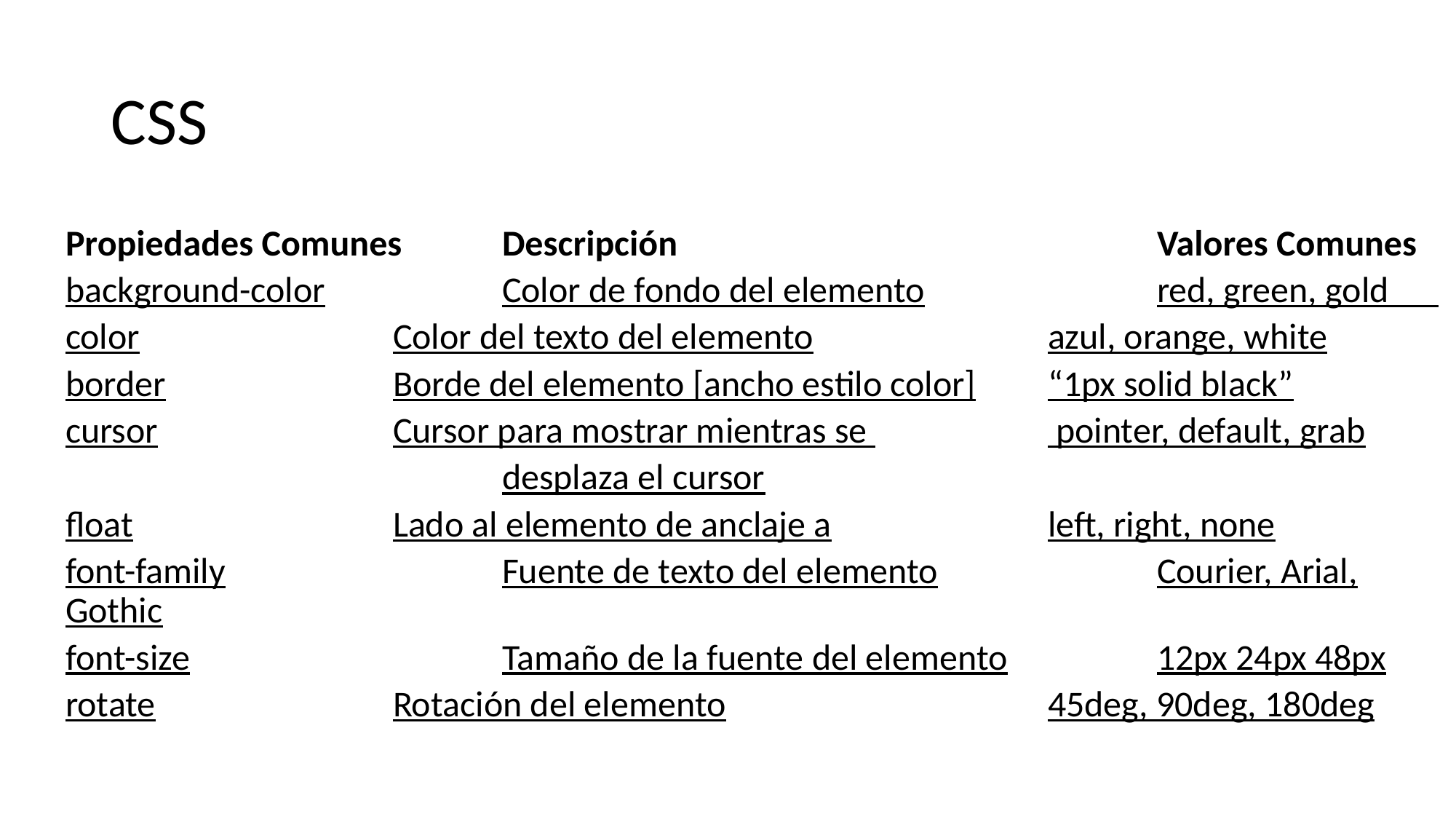

# CSS
Propiedades Comunes	Descripción					Valores Comunes
background-color		Color de fondo del elemento			red, green, gold
color			Color del texto del elemento			azul, orange, white
border			Borde del elemento [ancho estilo color]	“1px solid black”
cursor			Cursor para mostrar mientras se 		 pointer, default, grab
				desplaza el cursor
float			Lado al elemento de anclaje a		left, right, none
font-family			Fuente de texto del elemento			Courier, Arial, Gothic
font-size			Tamaño de la fuente del elemento		12px 24px 48px
rotate			Rotación del elemento			45deg, 90deg, 180deg